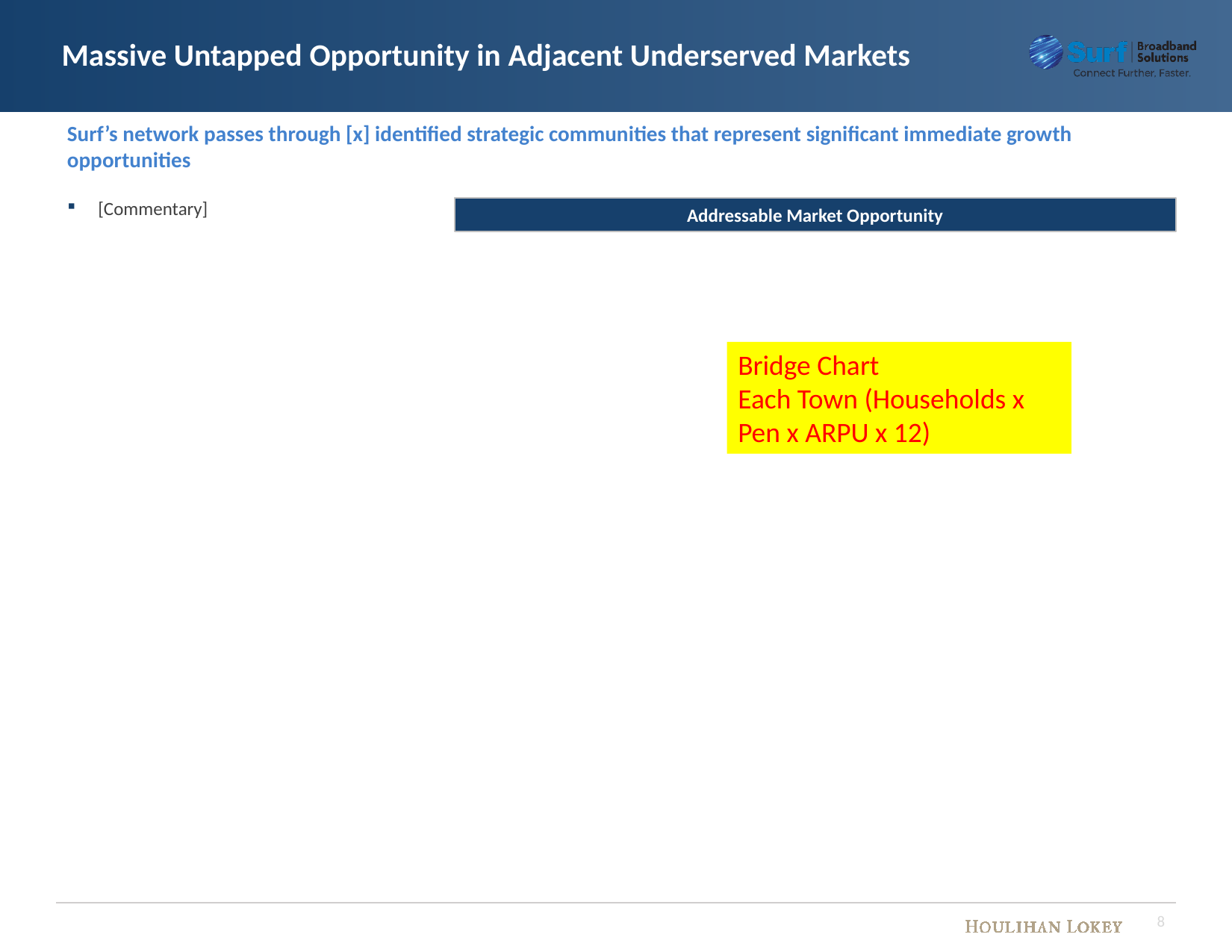

Massive Untapped Opportunity in Adjacent Underserved Markets
Surf’s network passes through [x] identified strategic communities that represent significant immediate growth opportunities
[Commentary]
Addressable Market Opportunity
Bridge Chart
Each Town (Households x Pen x ARPU x 12)